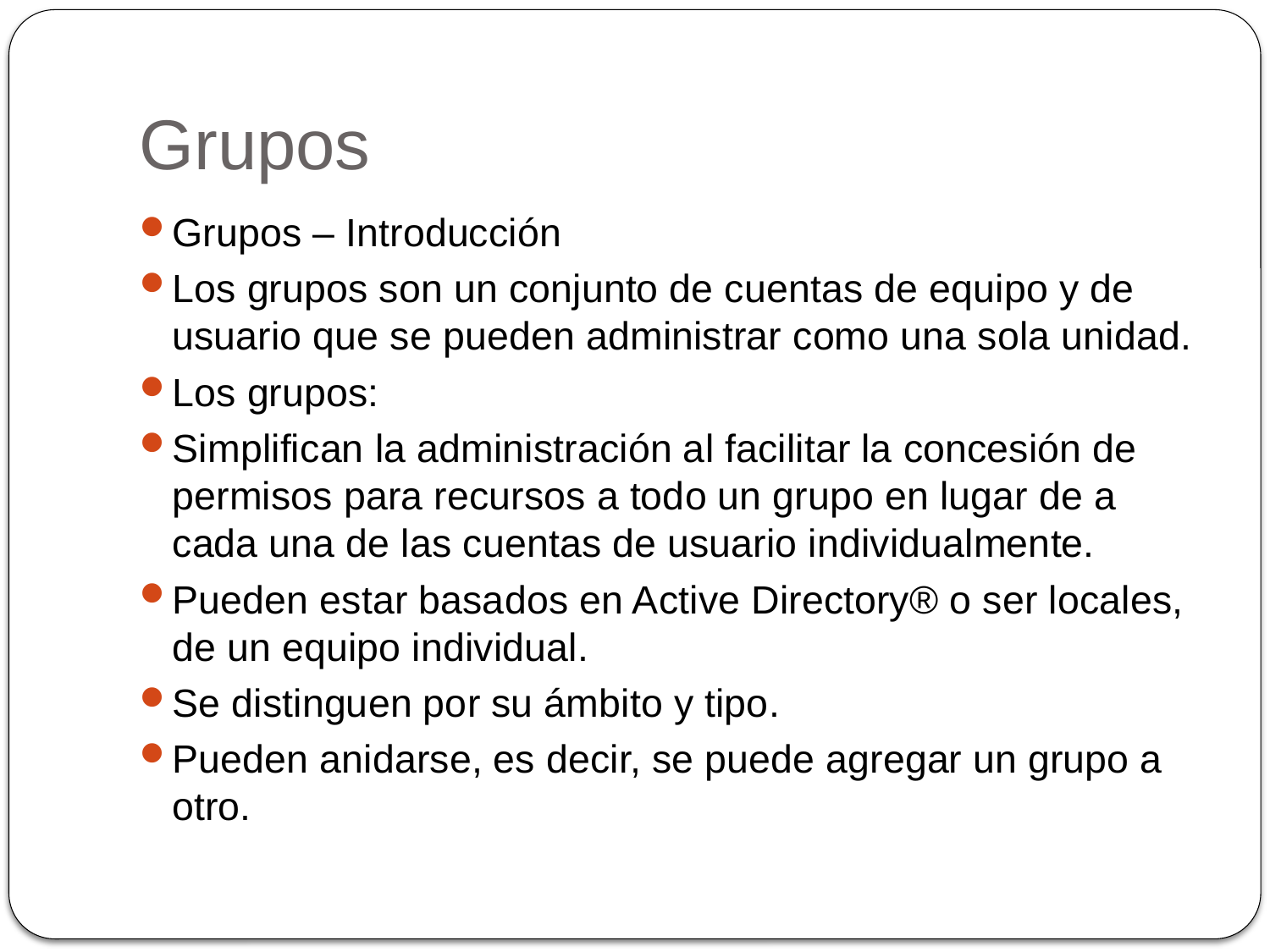

# Grupos
Grupos – Introducción
Los grupos son un conjunto de cuentas de equipo y de usuario que se pueden administrar como una sola unidad.
Los grupos:
Simplifican la administración al facilitar la concesión de permisos para recursos a todo un grupo en lugar de a cada una de las cuentas de usuario individualmente.
Pueden estar basados en Active Directory® o ser locales, de un equipo individual.
Se distinguen por su ámbito y tipo.
Pueden anidarse, es decir, se puede agregar un grupo a otro.